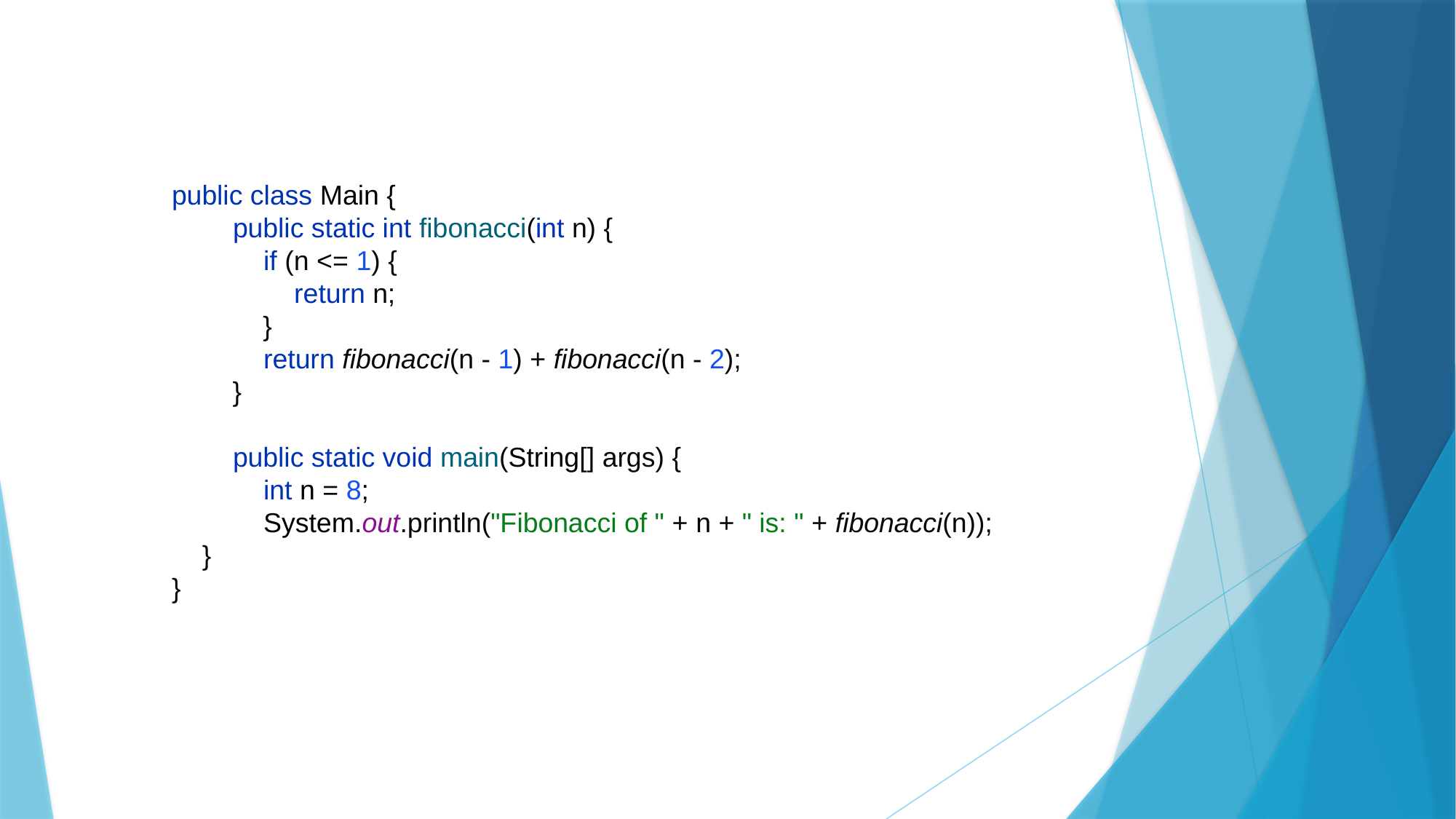

public class Main {
        public static int fibonacci(int n) {
            if (n <= 1) {
                return n;
            }
            return fibonacci(n - 1) + fibonacci(n - 2);
        }
        public static void main(String[] args) {
            int n = 8;
            System.out.println("Fibonacci of " + n + " is: " + fibonacci(n));
    }
}